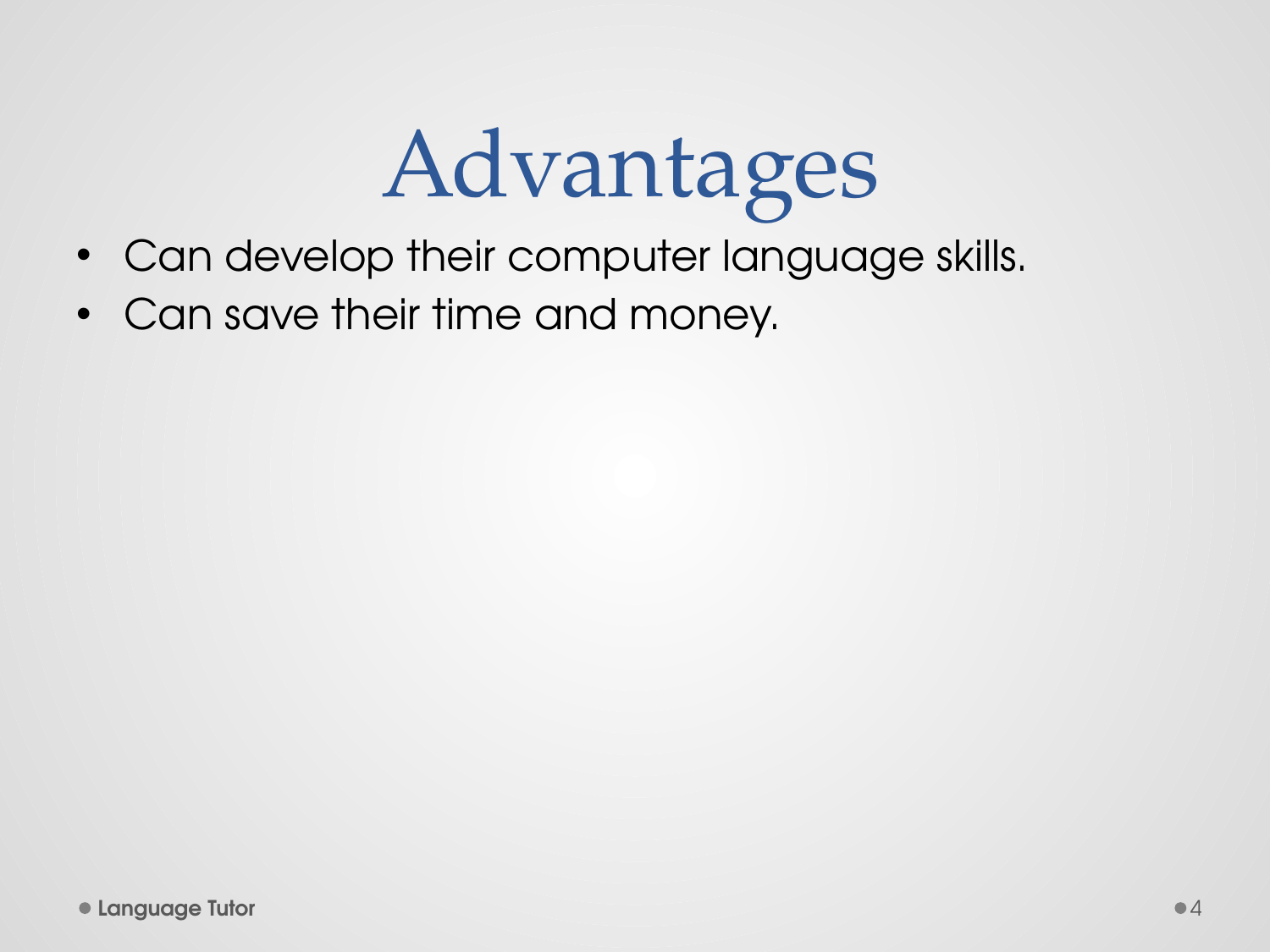

# Advantages
Can develop their computer language skills.
Can save their time and money.

Language Tutor
4